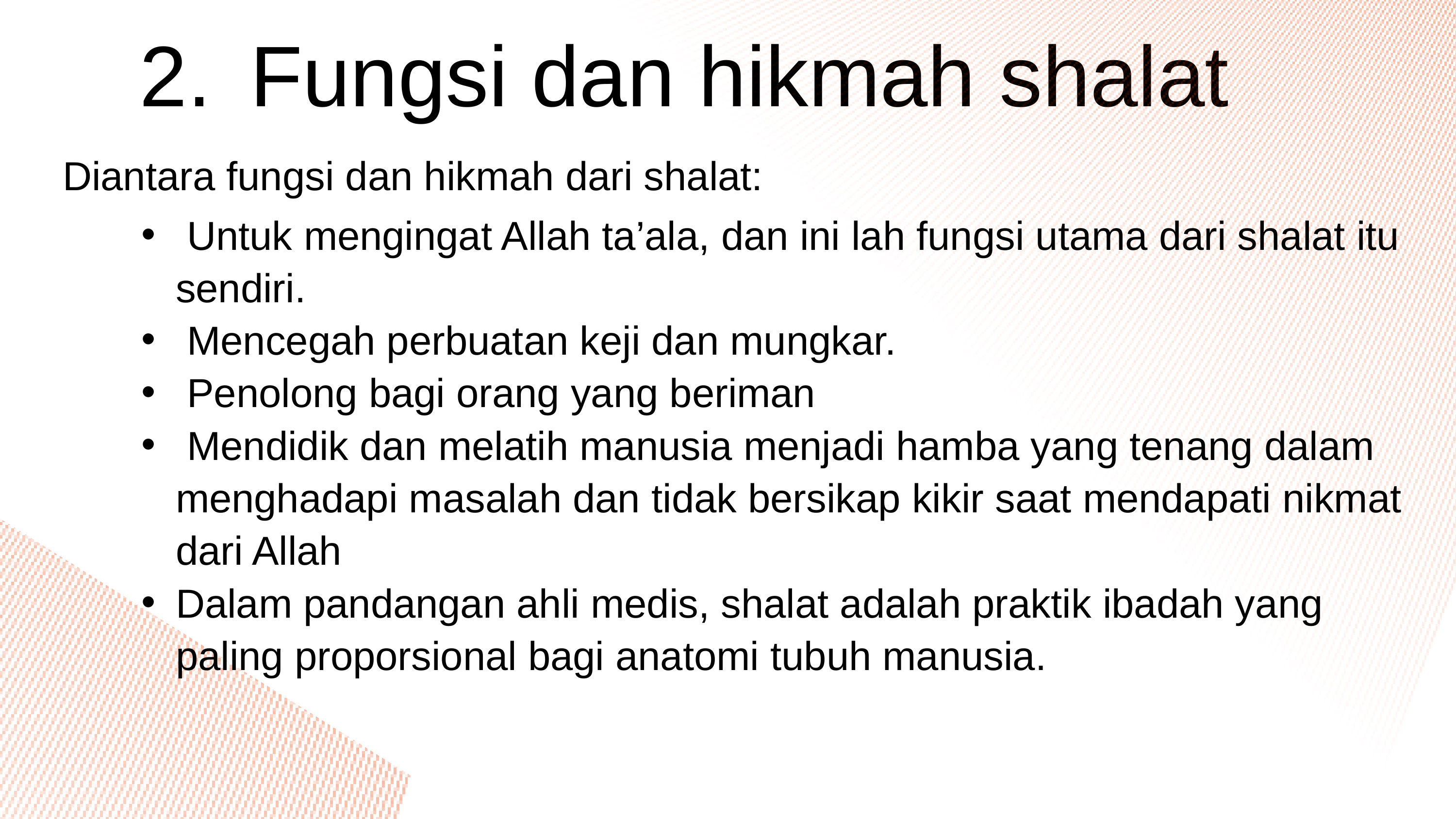

2.
Fungsi dan hikmah shalat
Diantara fungsi dan hikmah dari shalat:
 Untuk mengingat Allah ta’ala, dan ini lah fungsi utama dari shalat itu sendiri.
 Mencegah perbuatan keji dan mungkar.
 Penolong bagi orang yang beriman
 Mendidik dan melatih manusia menjadi hamba yang tenang dalam menghadapi masalah dan tidak bersikap kikir saat mendapati nikmat dari Allah
Dalam pandangan ahli medis, shalat adalah praktik ibadah yang paling proporsional bagi anatomi tubuh manusia.